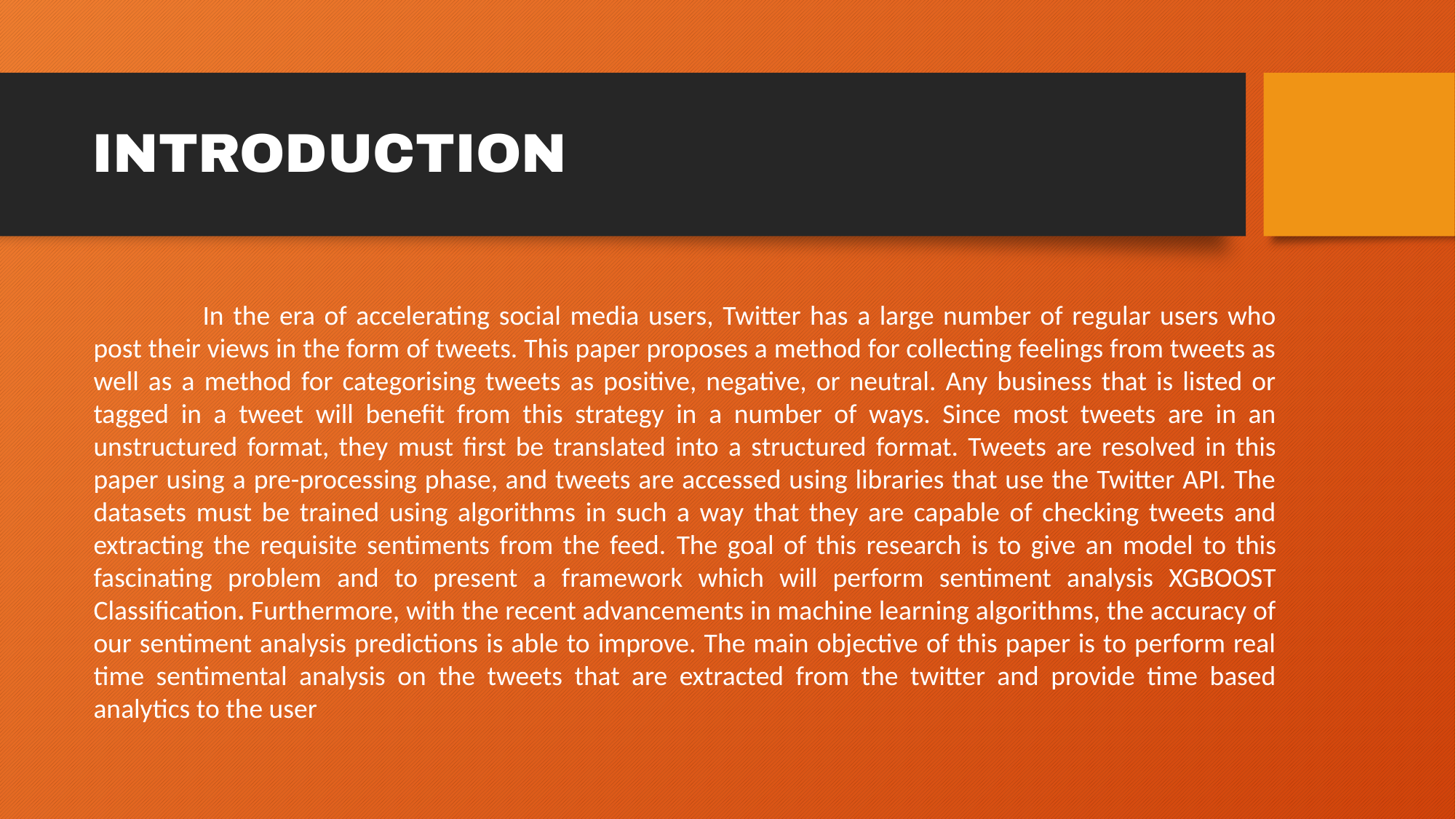

# INTRODUCTION
	In the era of accelerating social media users, Twitter has a large number of regular users who post their views in the form of tweets. This paper proposes a method for collecting feelings from tweets as well as a method for categorising tweets as positive, negative, or neutral. Any business that is listed or tagged in a tweet will benefit from this strategy in a number of ways. Since most tweets are in an unstructured format, they must first be translated into a structured format. Tweets are resolved in this paper using a pre-processing phase, and tweets are accessed using libraries that use the Twitter API. The datasets must be trained using algorithms in such a way that they are capable of checking tweets and extracting the requisite sentiments from the feed. The goal of this research is to give an model to this fascinating problem and to present a framework which will perform sentiment analysis XGBOOST Classification. Furthermore, with the recent advancements in machine learning algorithms, the accuracy of our sentiment analysis predictions is able to improve. The main objective of this paper is to perform real time sentimental analysis on the tweets that are extracted from the twitter and provide time based analytics to the user